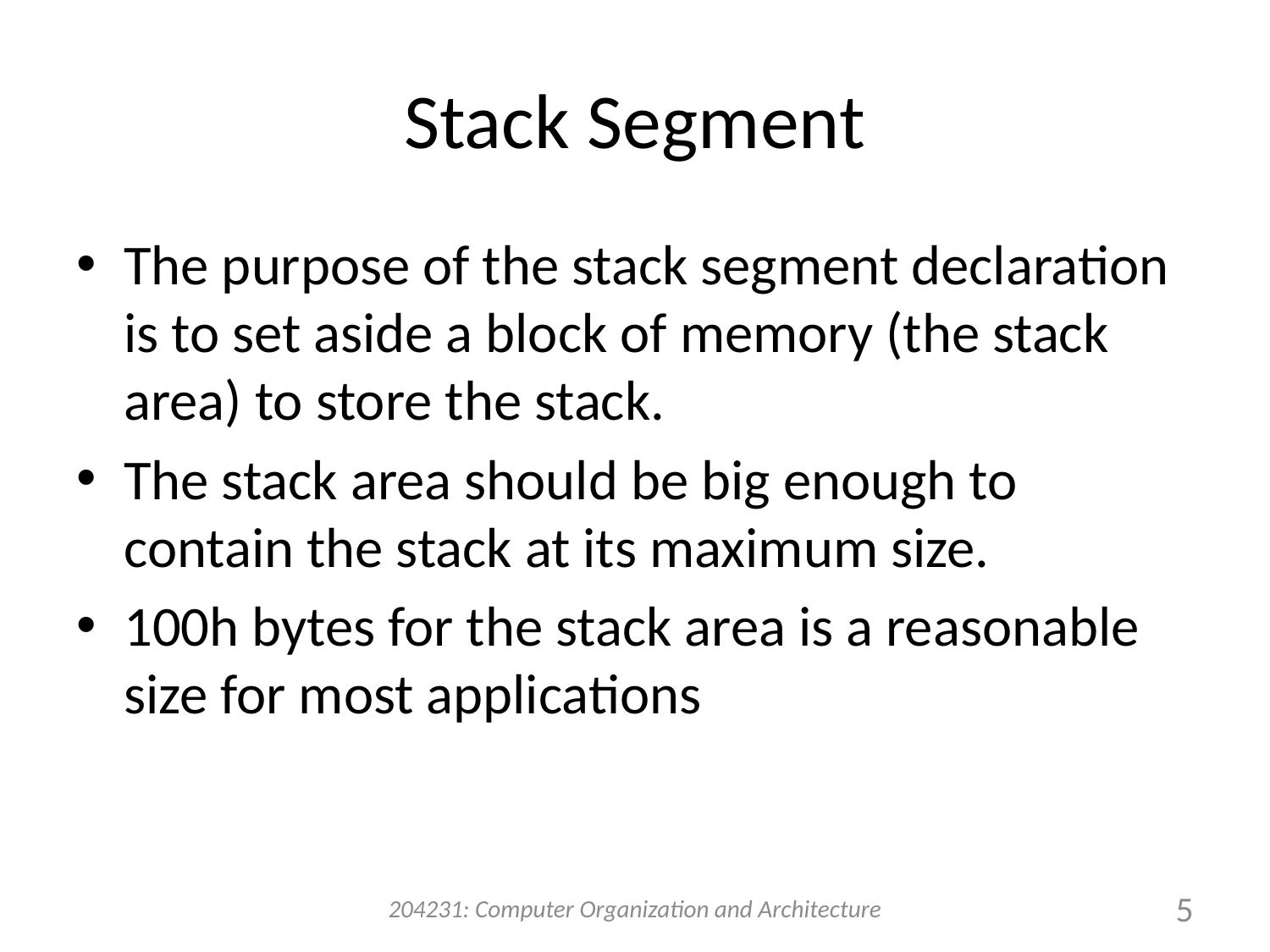

# Stack Segment
The purpose of the stack segment declaration is to set aside a block of memory (the stack area) to store the stack.
The stack area should be big enough to contain the stack at its maximum size.
100h bytes for the stack area is a reasonable size for most applications
204231: Computer Organization and Architecture
5